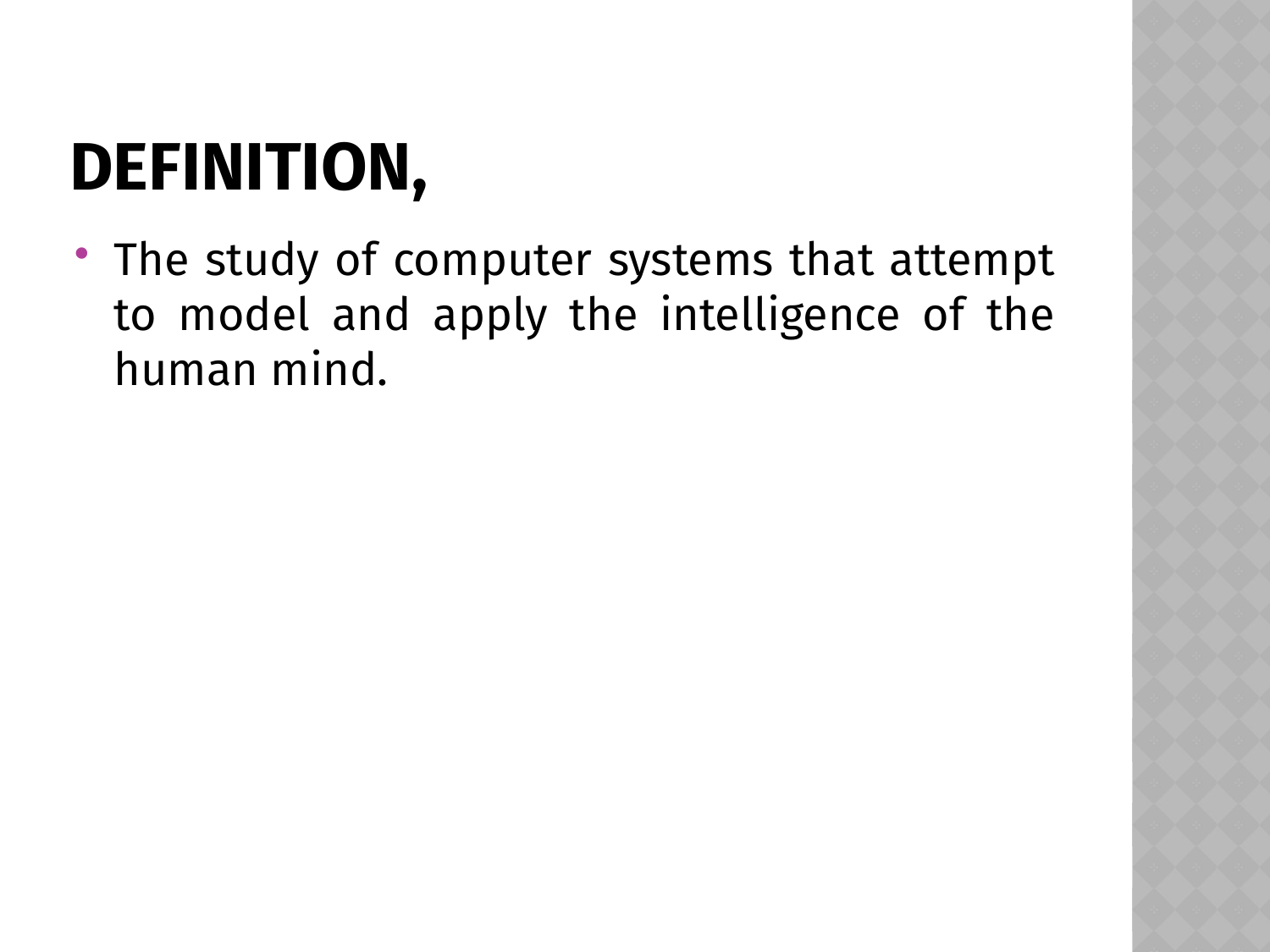

# Definition,
The study of computer systems that attempt to model and apply the intelligence of the human mind.